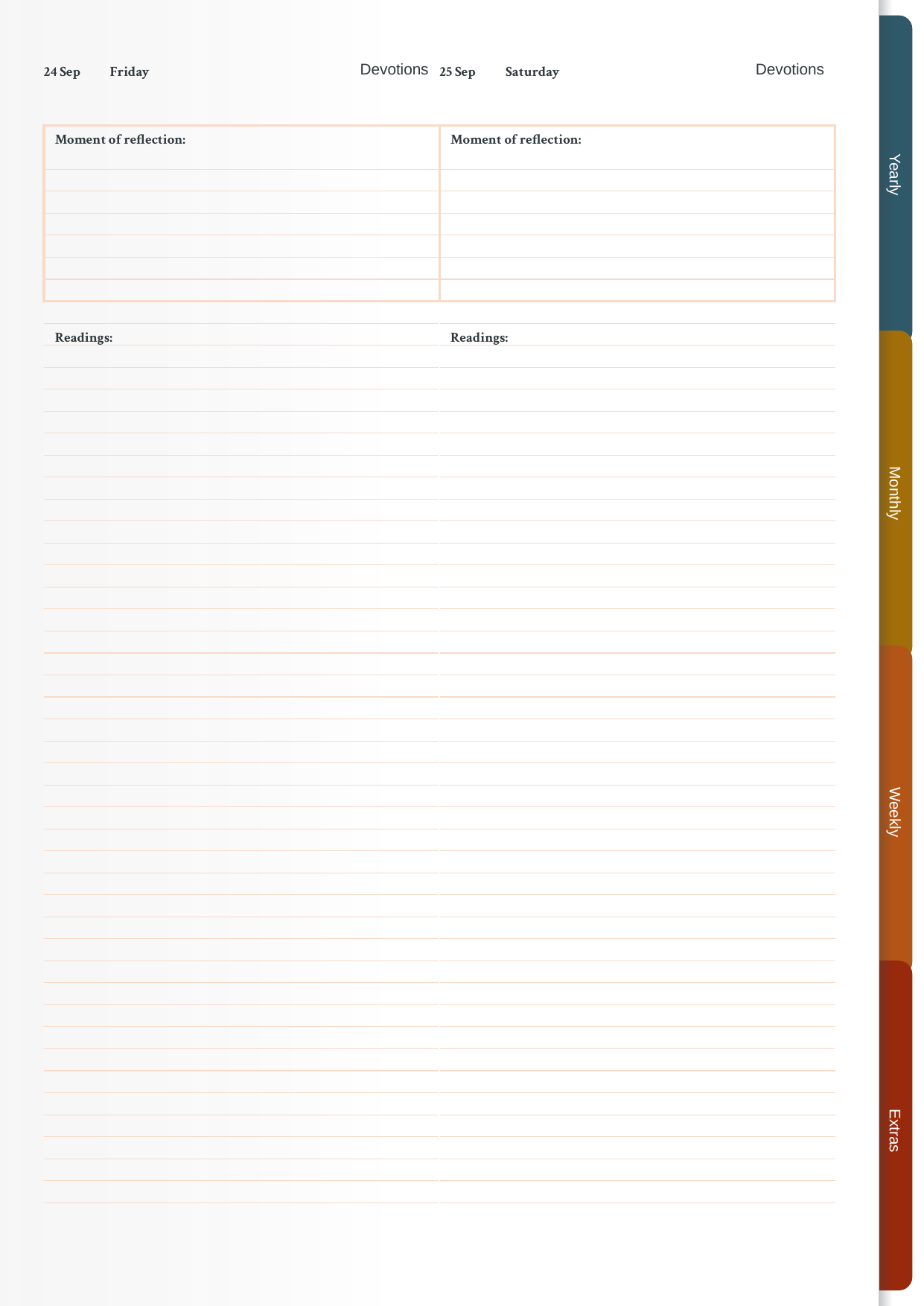

# 24September - 25September
Yearly
24 Sep
Friday
Devotions
25 Sep
Saturday
Devotions
Monthly
Weekly
Extras